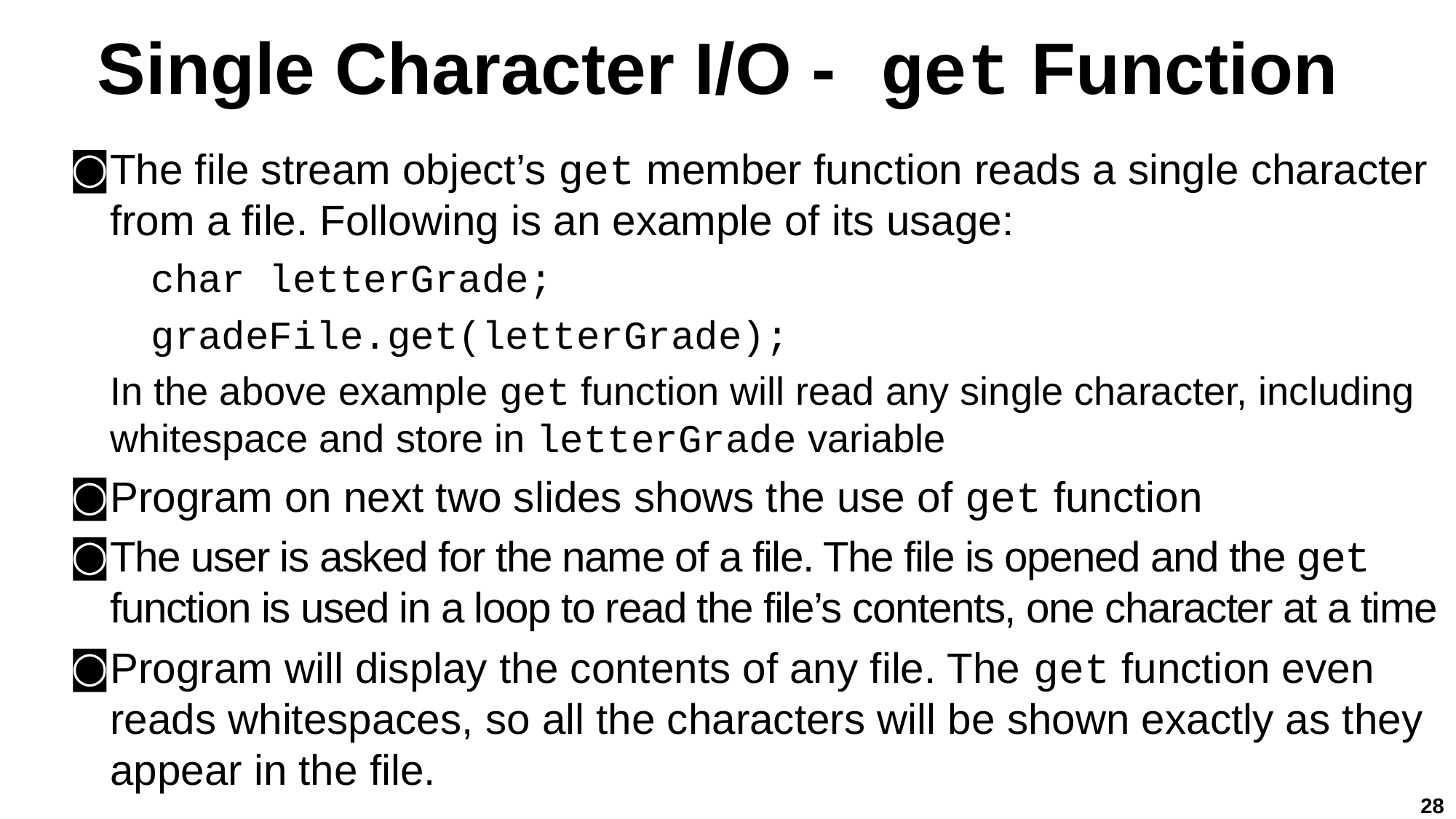

# Single Character I/O - get Function
The file stream object’s get member function reads a single character from a file. Following is an example of its usage:
char letterGrade;
gradeFile.get(letterGrade);
In the above example get function will read any single character, including whitespace and store in letterGrade variable
Program on next two slides shows the use of get function
The user is asked for the name of a file. The file is opened and the get function is used in a loop to read the file’s contents, one character at a time
Program will display the contents of any file. The get function even reads whitespaces, so all the characters will be shown exactly as they appear in the file.
28